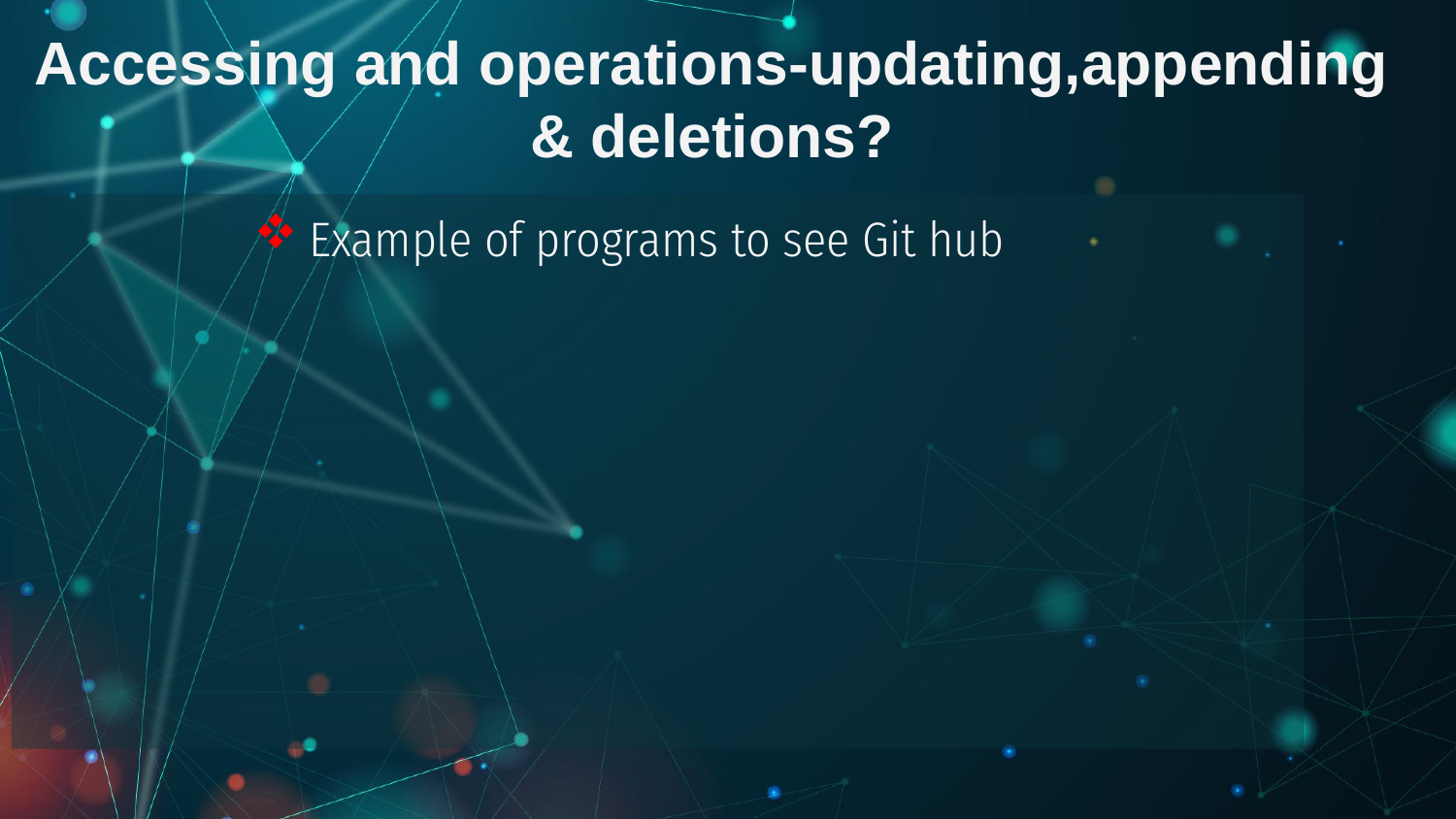

# Accessing and operations-updating,appending & deletions?
Example of programs to see Git hub